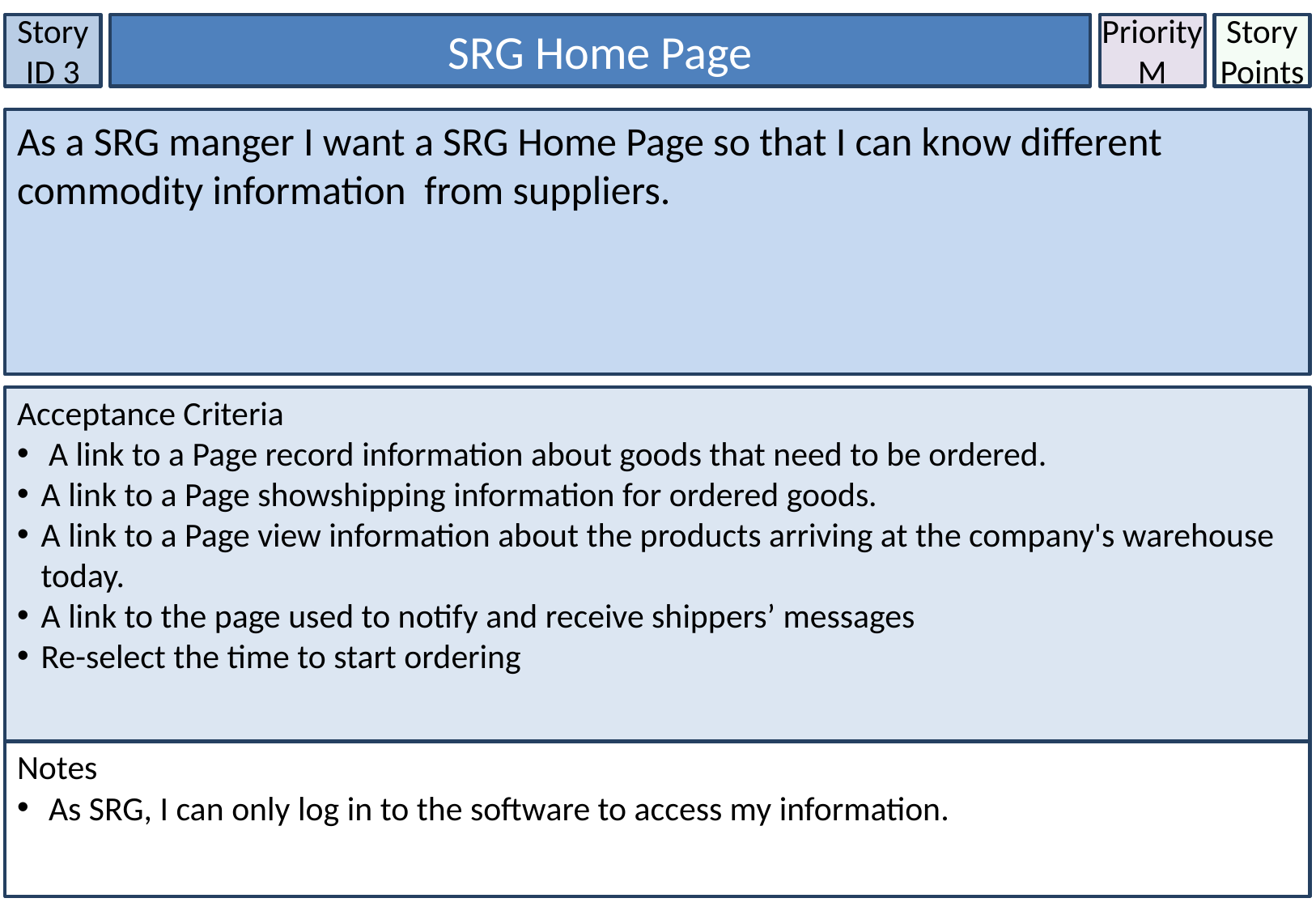

Story ID 3
SRG Home Page
Priority
M
Story Points
As a SRG manger I want a SRG Home Page so that I can know different commodity information  from suppliers.
Acceptance Criteria
 A link to a Page record information about goods that need to be ordered.
A link to a Page showshipping information for ordered goods.
A link to a Page view information about the products arriving at the company's warehouse today.
A link to the page used to notify and receive shippers’ messages
Re-select the time to start ordering

Notes
 As SRG, I can only log in to the software to access my information.